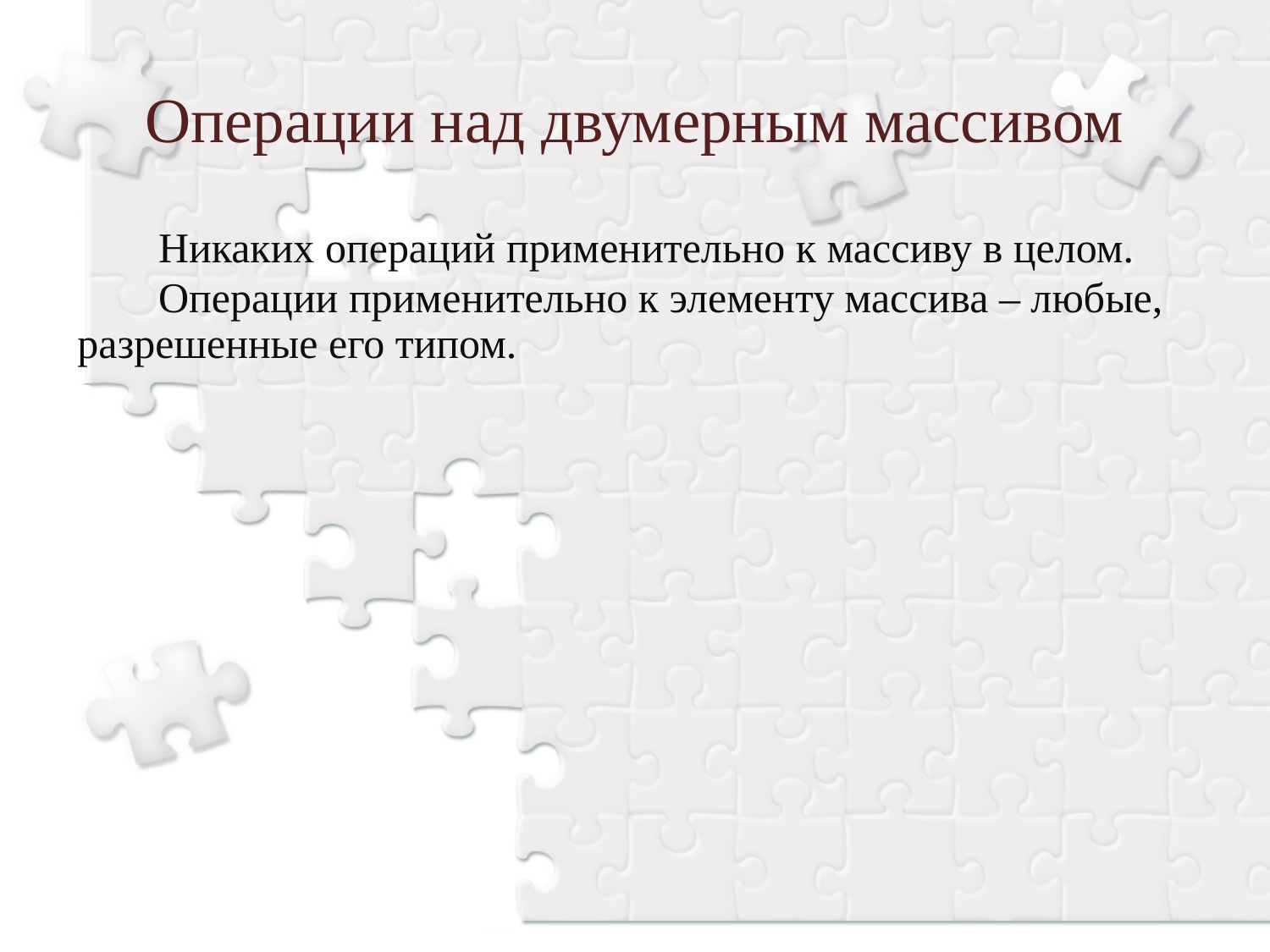

Операции над двумерным массивом
   Никаких операций применительно к массиву в целом.
   Операции применительно к элементу массива – любые, разрешенные его типом.